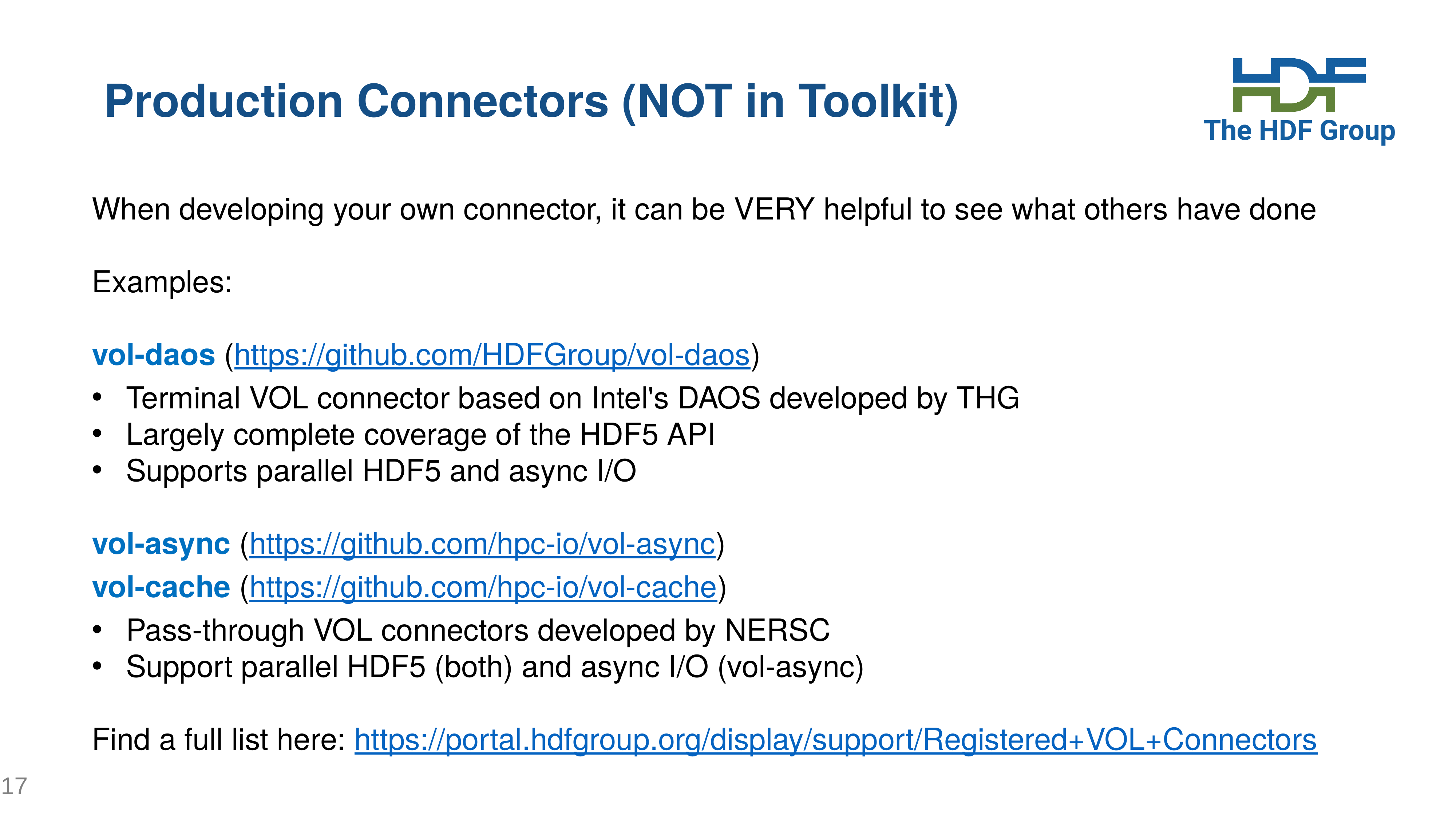

# Production Connectors (NOT in Toolkit)
When developing your own connector, it can be VERY helpful to see what others have done

Examples:

vol-daos (https://github.com/HDFGroup/vol-daos)
Terminal VOL connector based on Intel's DAOS developed by THG
Largely complete coverage of the HDF5 API
Supports parallel HDF5 and async I/O

vol-async (https://github.com/hpc-io/vol-async)
vol-cache (https://github.com/hpc-io/vol-cache)
Pass-through VOL connectors developed by NERSC
Support parallel HDF5 (both) and async I/O (vol-async)

Find a full list here: https://portal.hdfgroup.org/display/support/Registered+VOL+Connectors